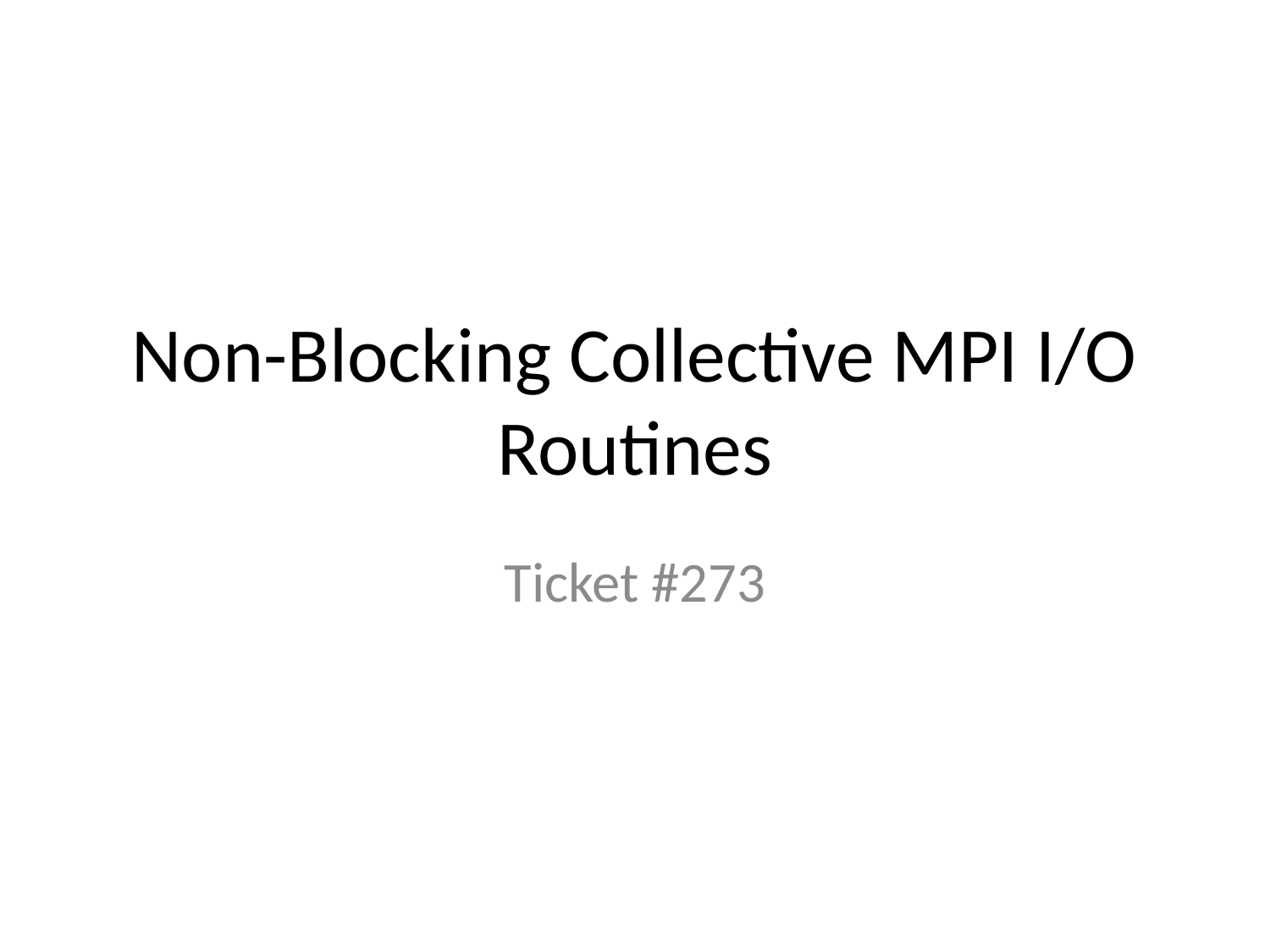

# Non-Blocking Collective MPI I/O Routines
Ticket #273